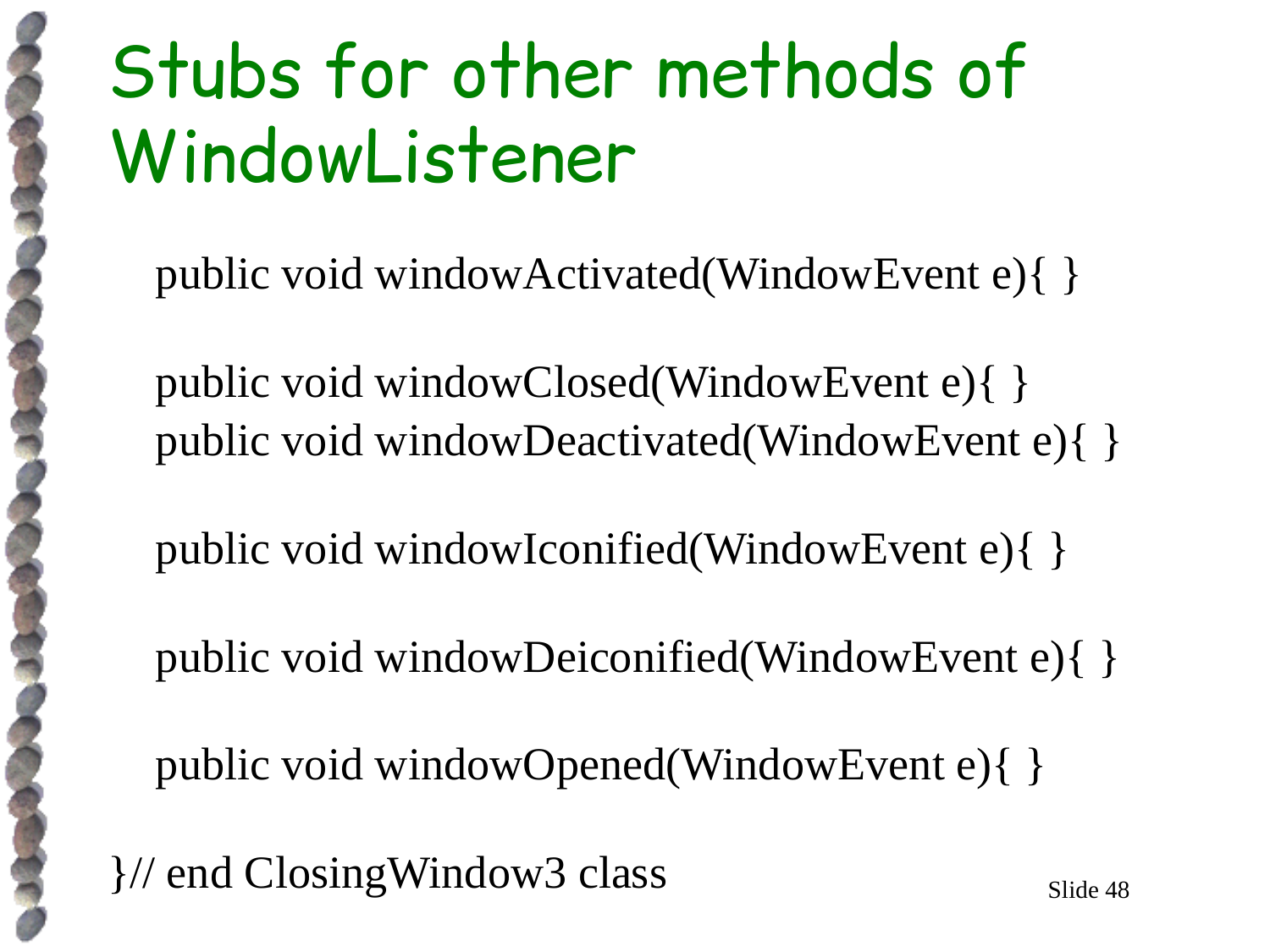

# Stubs for other methods of WindowListener
	public void windowActivated(WindowEvent e){ }
	public void windowClosed(WindowEvent e){ }
	public void windowDeactivated(WindowEvent e){ }
	public void windowIconified(WindowEvent e){ }
	public void windowDeiconified(WindowEvent e){ }
	public void windowOpened(WindowEvent e){ }
}// end ClosingWindow3 class

Slide 48